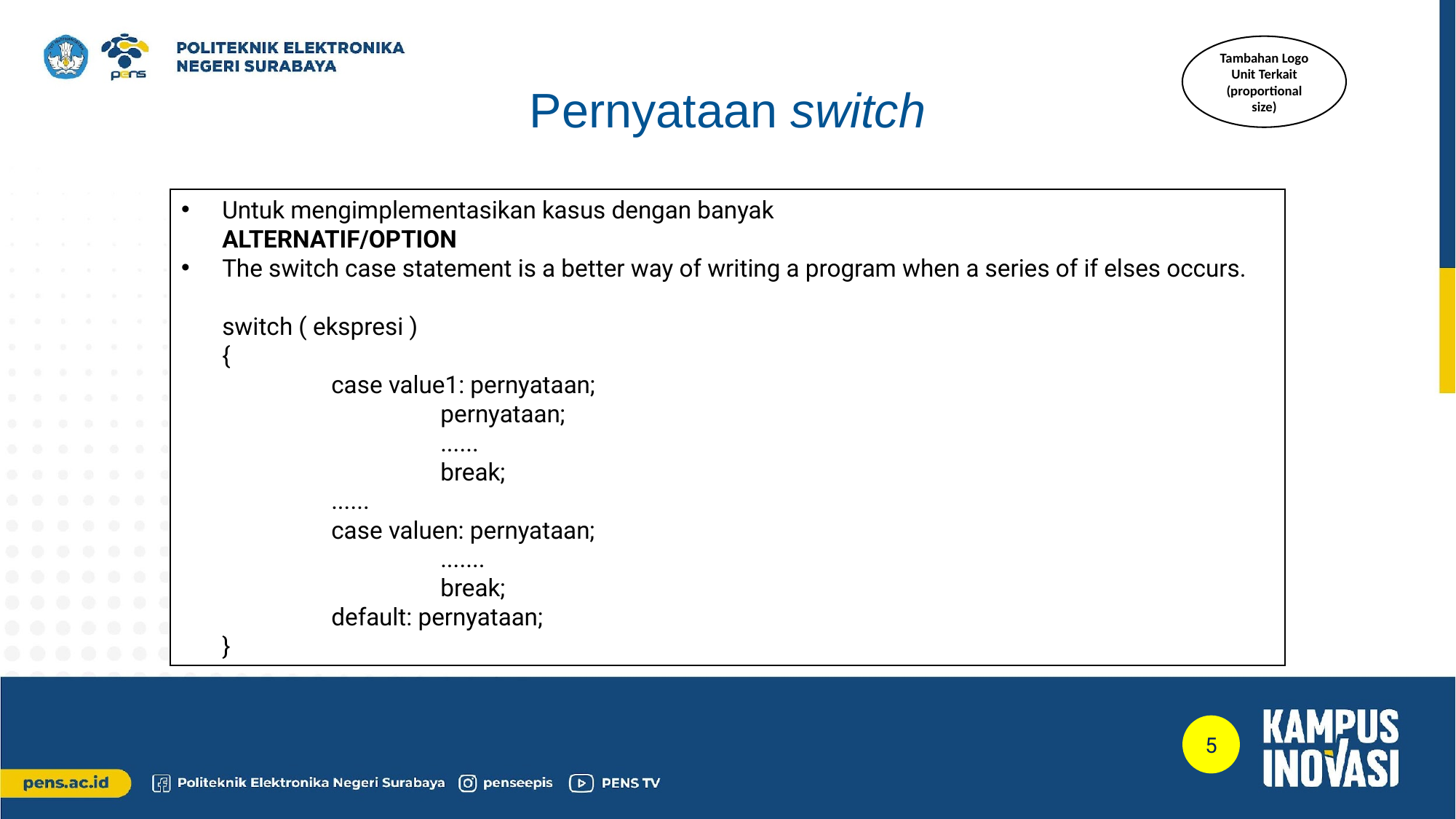

Tambahan Logo Unit Terkait (proportional size)
Pernyataan switch
Untuk mengimplementasikan kasus dengan banyak
ALTERNATIF/OPTION
The switch case statement is a better way of writing a program when a series of if elses occurs.
switch ( ekspresi )
{
	case value1: pernyataan;
		pernyataan;
		......
		break;
	......
	case valuen: pernyataan;
		.......
		break;
	default: pernyataan;
}

5